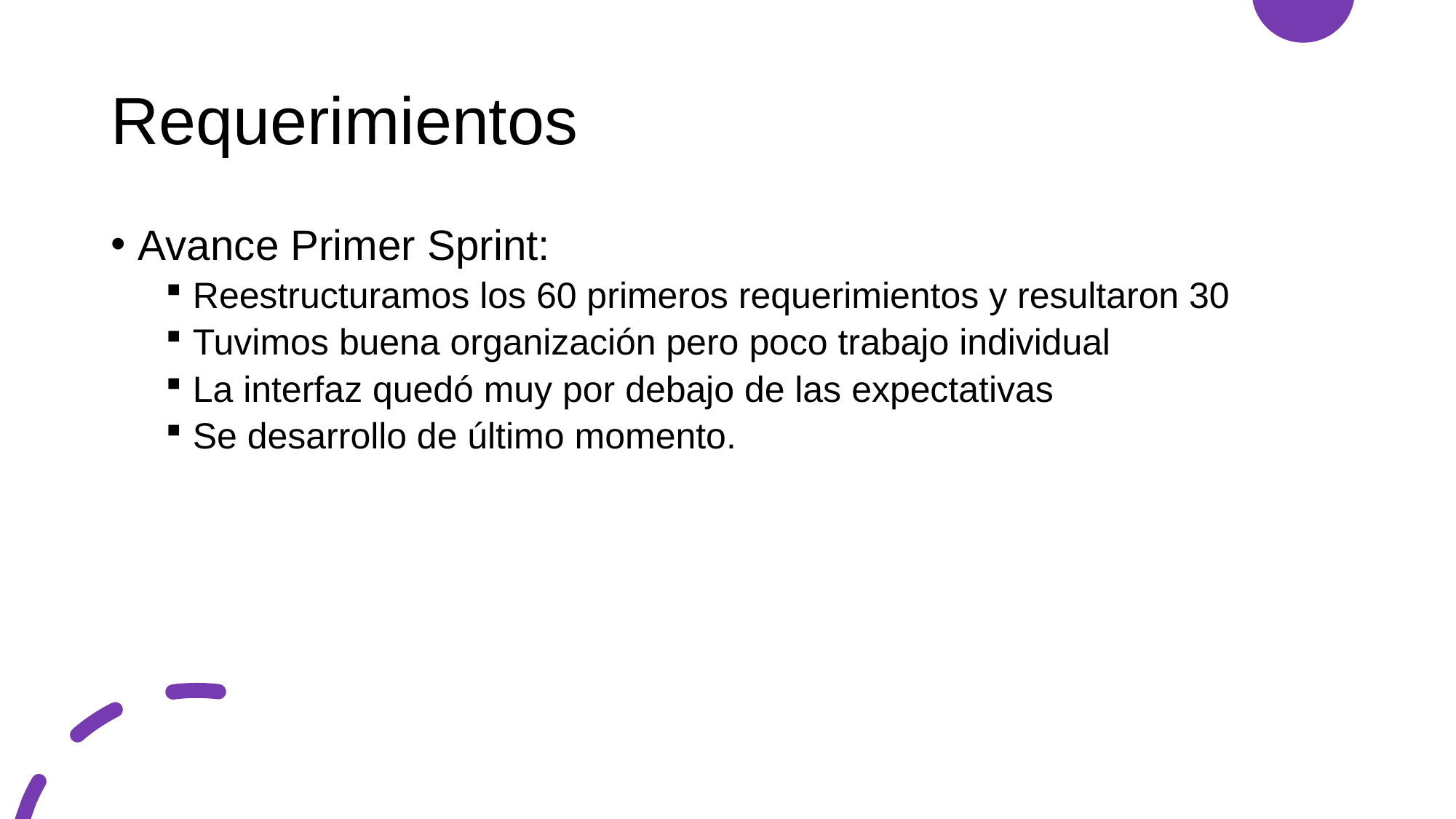

# Requerimientos
Avance Primer Sprint:
Reestructuramos los 60 primeros requerimientos y resultaron 30
Tuvimos buena organización pero poco trabajo individual
La interfaz quedó muy por debajo de las expectativas
Se desarrollo de último momento.